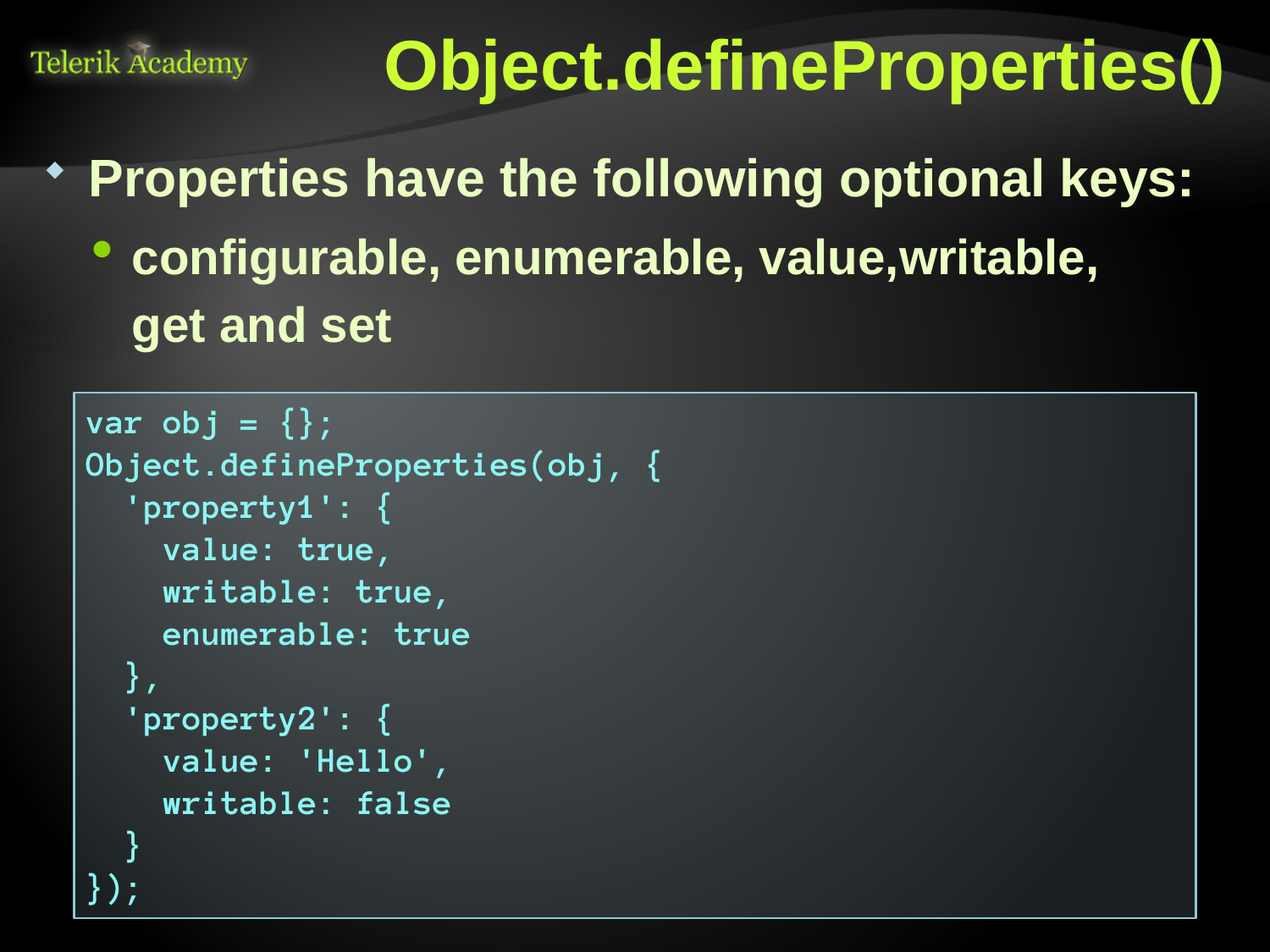

# Object.defineProperties()
Properties have the following optional keys:
configurable, enumerable, value,writable,
get and set
var obj = {};
Object.defineProperties(obj, {
  'property1': {
    value: true,
    writable: true,
    enumerable: true
  },
  'property2': {
    value: 'Hello',
    writable: false
  }
});